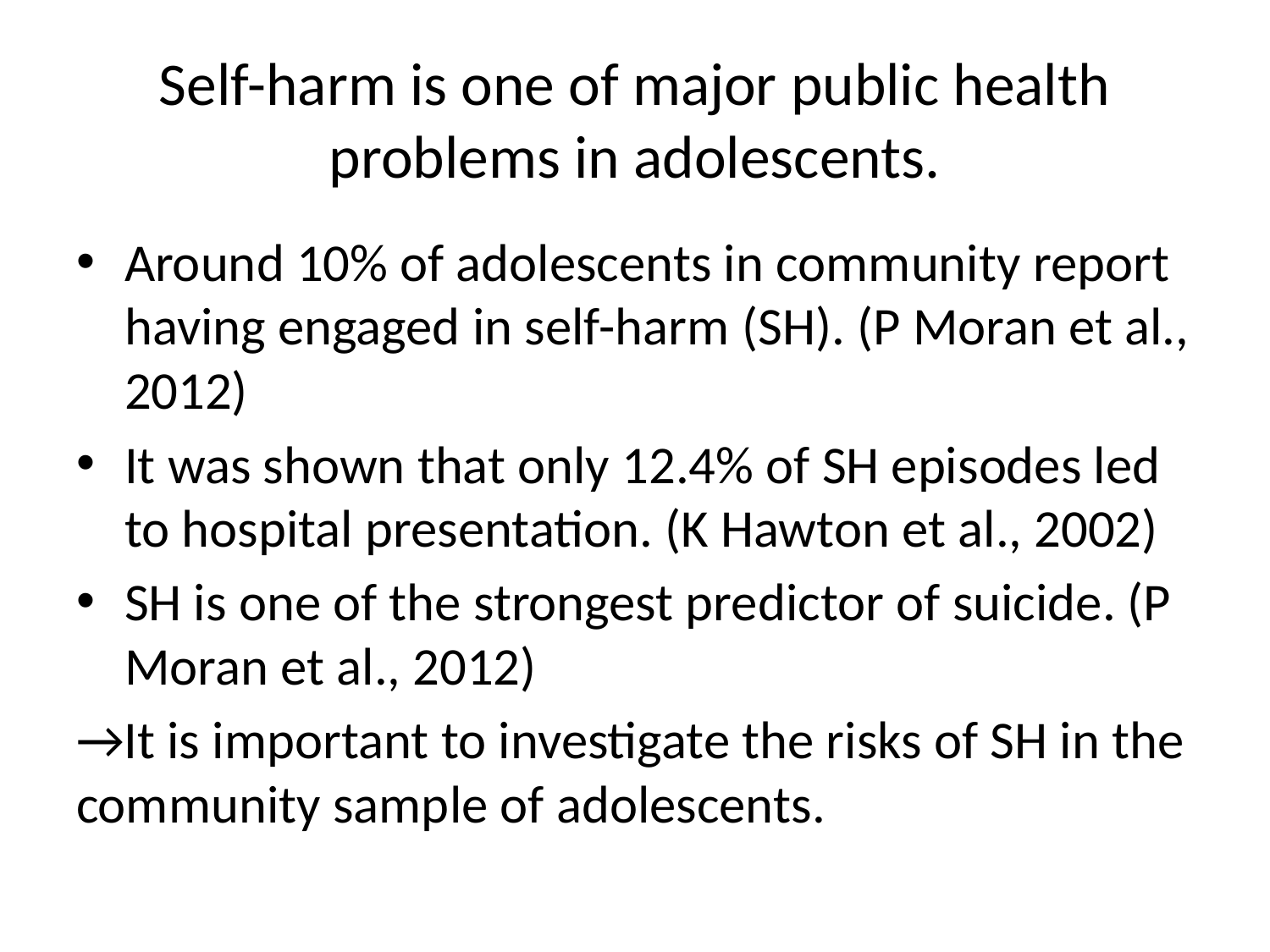

# Self-harm is one of major public health problems in adolescents.
Around 10% of adolescents in community report having engaged in self-harm (SH). (P Moran et al., 2012)
It was shown that only 12.4% of SH episodes led to hospital presentation. (K Hawton et al., 2002)
SH is one of the strongest predictor of suicide. (P Moran et al., 2012)
→It is important to investigate the risks of SH in the community sample of adolescents.